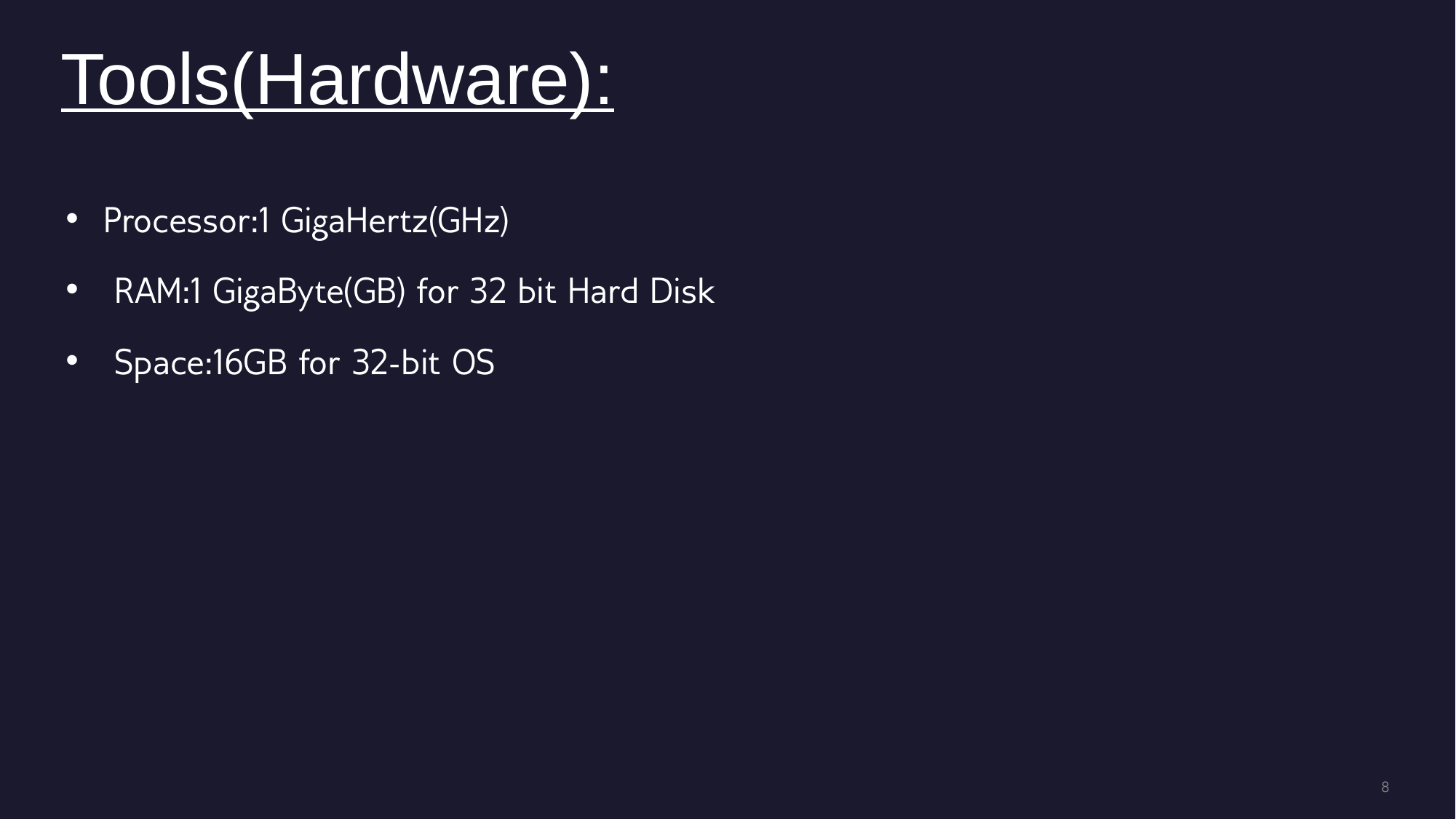

# Tools(Hardware):
 Processor:1 GigaHertz(GHz)
  RAM:1 GigaByte(GB) for 32 bit Hard Disk
  Space:16GB for 32-bit OS
8